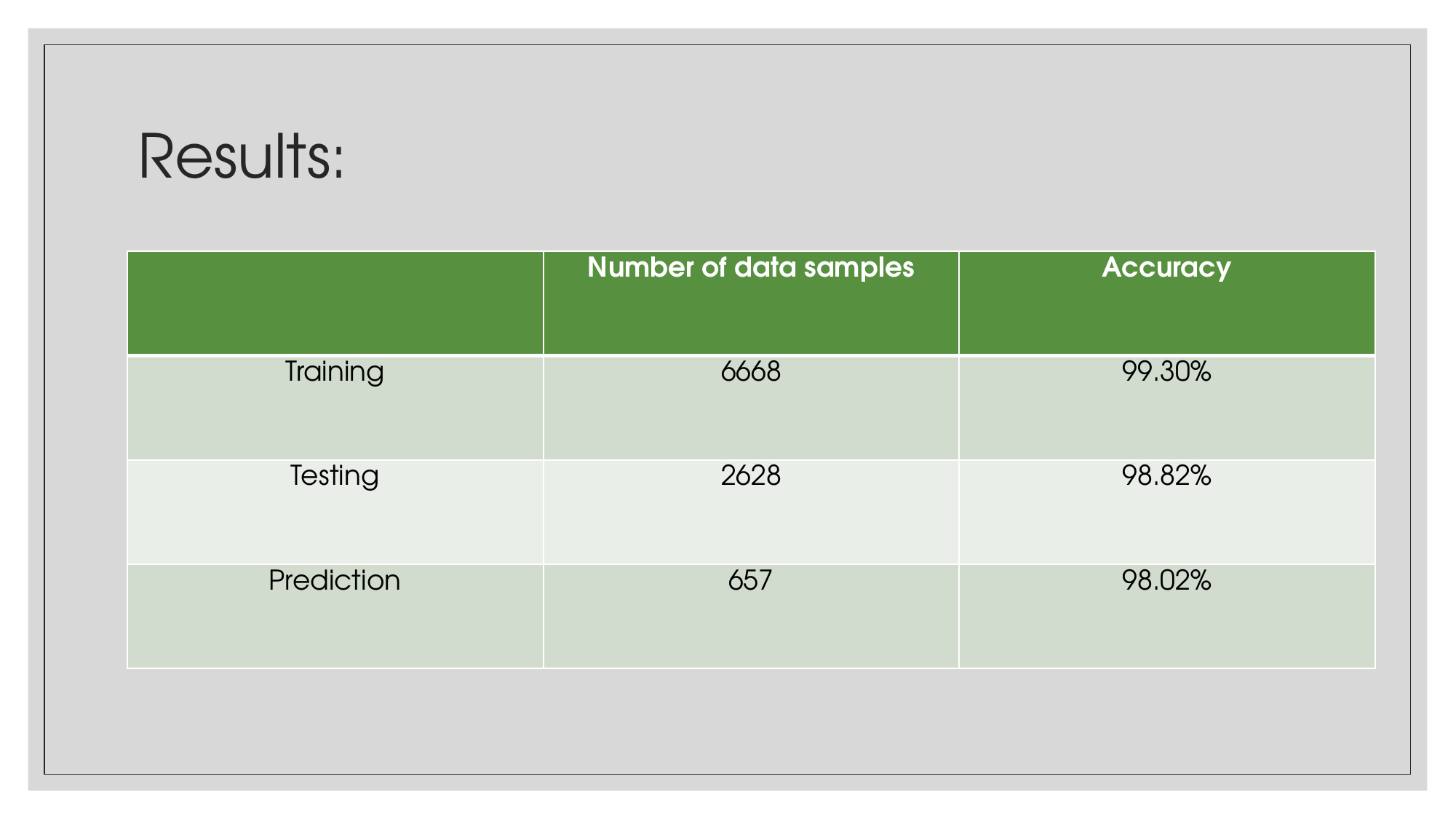

# Results:
|  | Number of data samples | Accuracy |
| --- | --- | --- |
| Training | 6668 | 99.30% |
| Testing | 2628 | 98.82% |
| Prediction | 657 | 98.02% |